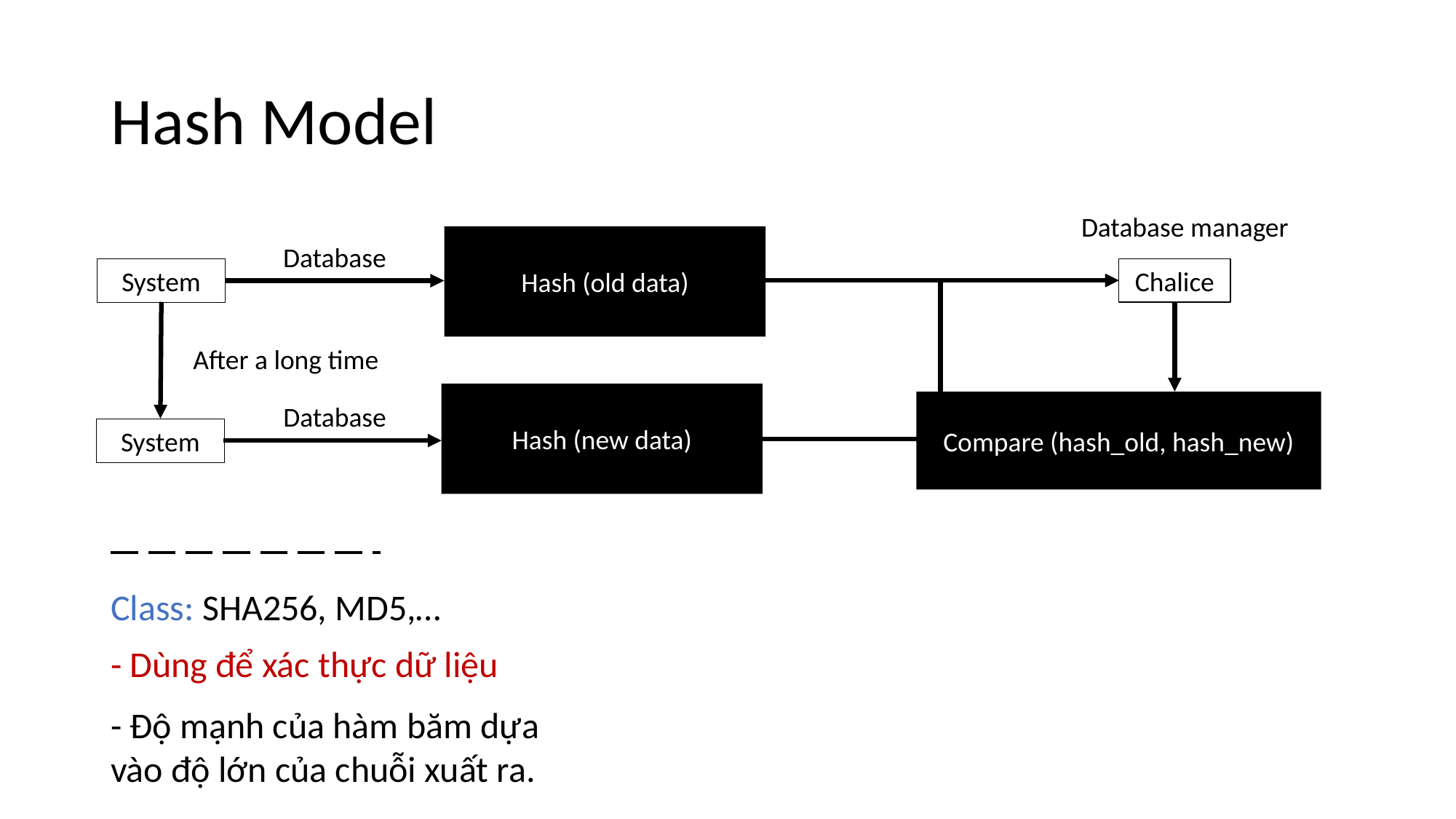

# Hash Model
Database manager
Hash (old data)
Database
System
Chalice
After a long time
Hash (new data)
Compare (hash_old, hash_new)
Database
System
Class: SHA256, MD5,…
- Dùng để xác thực dữ liệu
- Độ mạnh của hàm băm dựa vào độ lớn của chuỗi xuất ra.